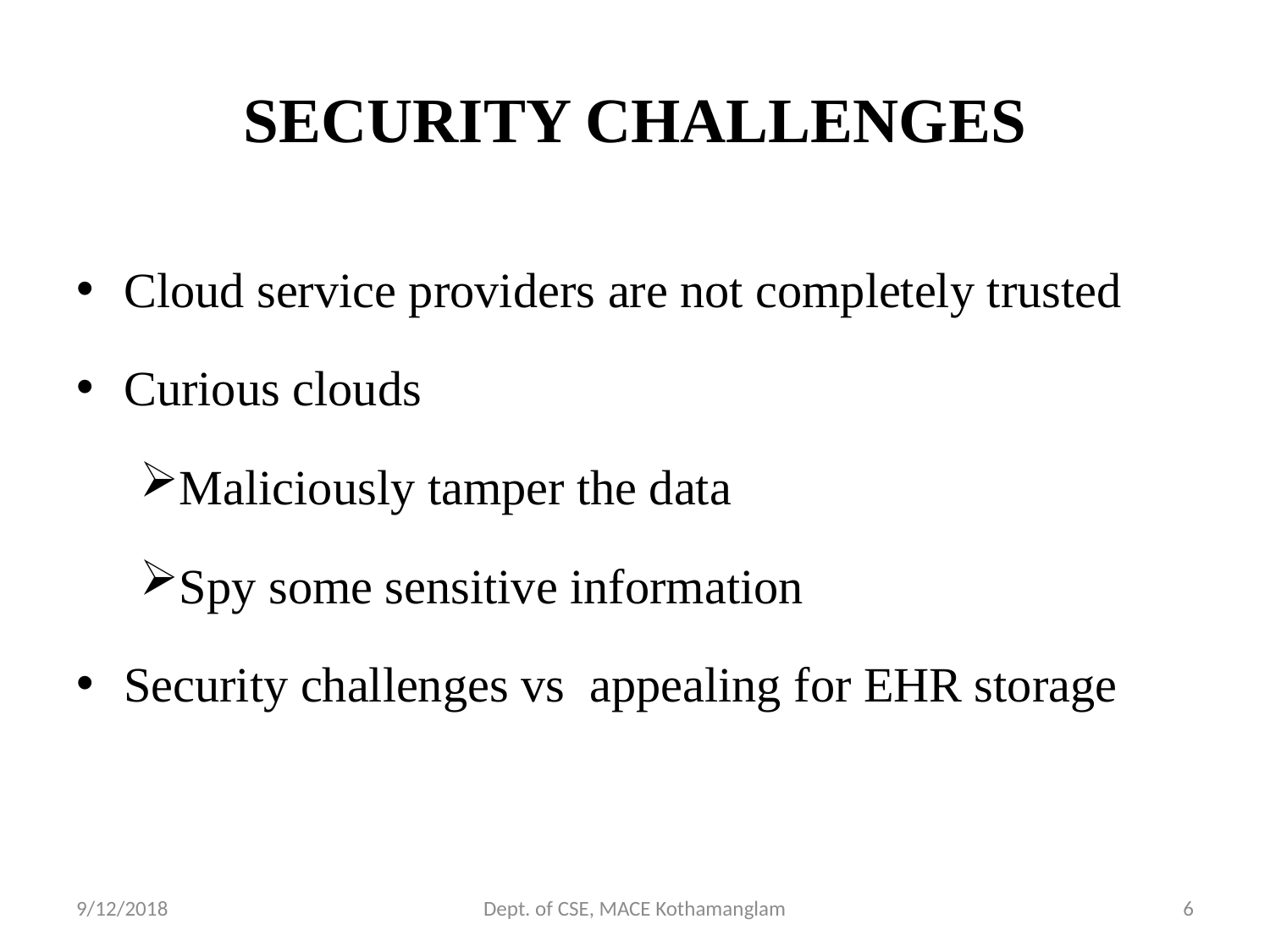

# SECURITY CHALLENGES
Cloud service providers are not completely trusted
Curious clouds
Maliciously tamper the data
Spy some sensitive information
Security challenges vs  appealing for EHR storage

9/12/2018
Dept. of CSE, MACE Kothamanglam
6